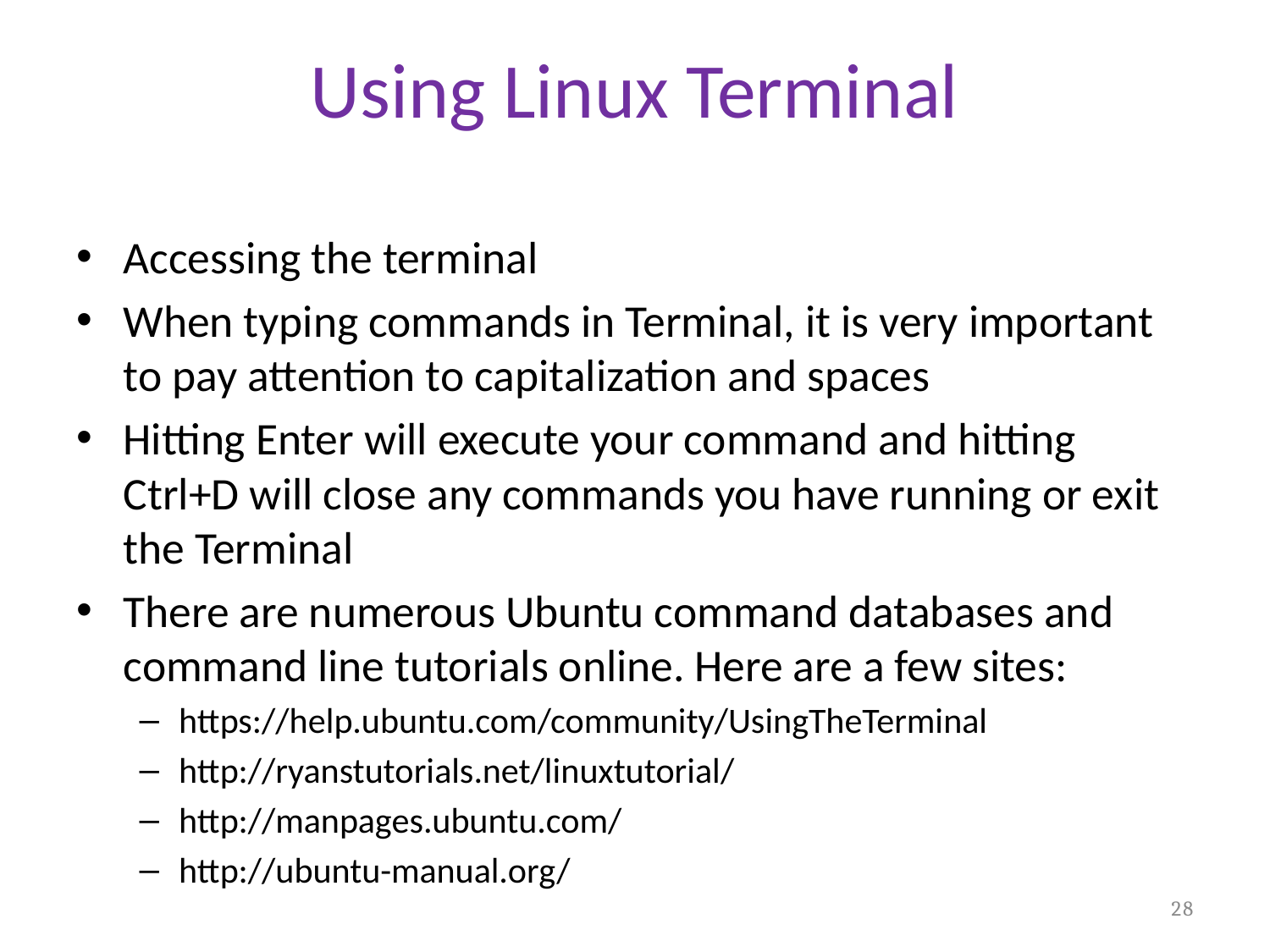

# Using Linux Terminal
Accessing the terminal
When typing commands in Terminal, it is very important to pay attention to capitalization and spaces
Hitting Enter will execute your command and hitting Ctrl+D will close any commands you have running or exit the Terminal
There are numerous Ubuntu command databases and command line tutorials online. Here are a few sites:
https://help.ubuntu.com/community/UsingTheTerminal
http://ryanstutorials.net/linuxtutorial/
http://manpages.ubuntu.com/
http://ubuntu-manual.org/
28